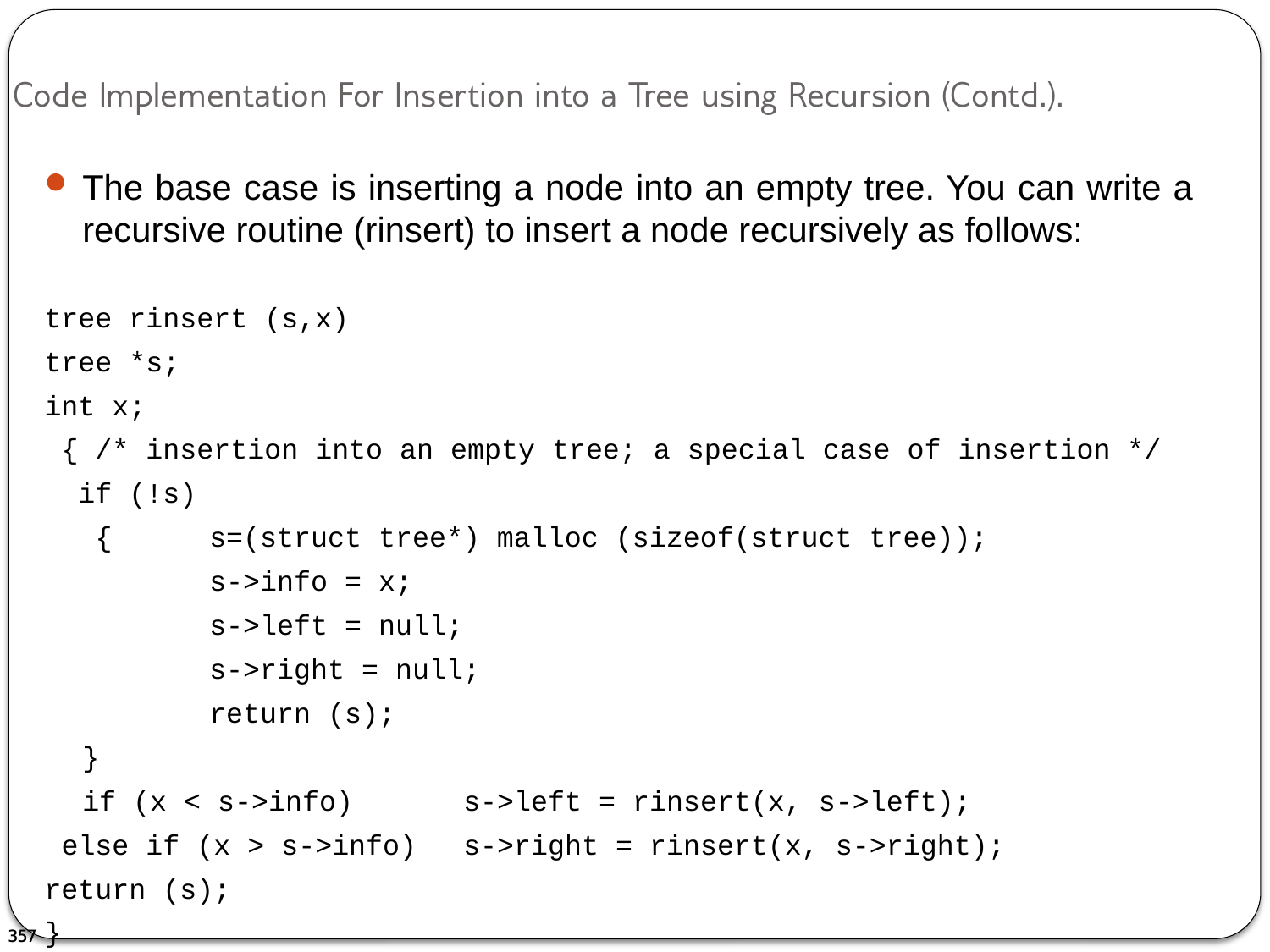

# Code Implementation For Insertion into a Tree using Recursion (Contd.).
The base case is inserting a node into an empty tree. You can write a recursive routine (rinsert) to insert a node recursively as follows:

tree rinsert (s,x)
tree *s;
int x;
 { /* insertion into an empty tree; a special case of insertion */
  if (!s)
   {	s=(struct tree*) malloc (sizeof(struct tree));
		s->info = x;
		s->left = null;
		s->right = null;
		return (s);
	}
	if (x < s->info) 	s->left = rinsert(x, s->left);
 else if (x > s->info)	s->right = rinsert(x, s->right);
return (s);
}